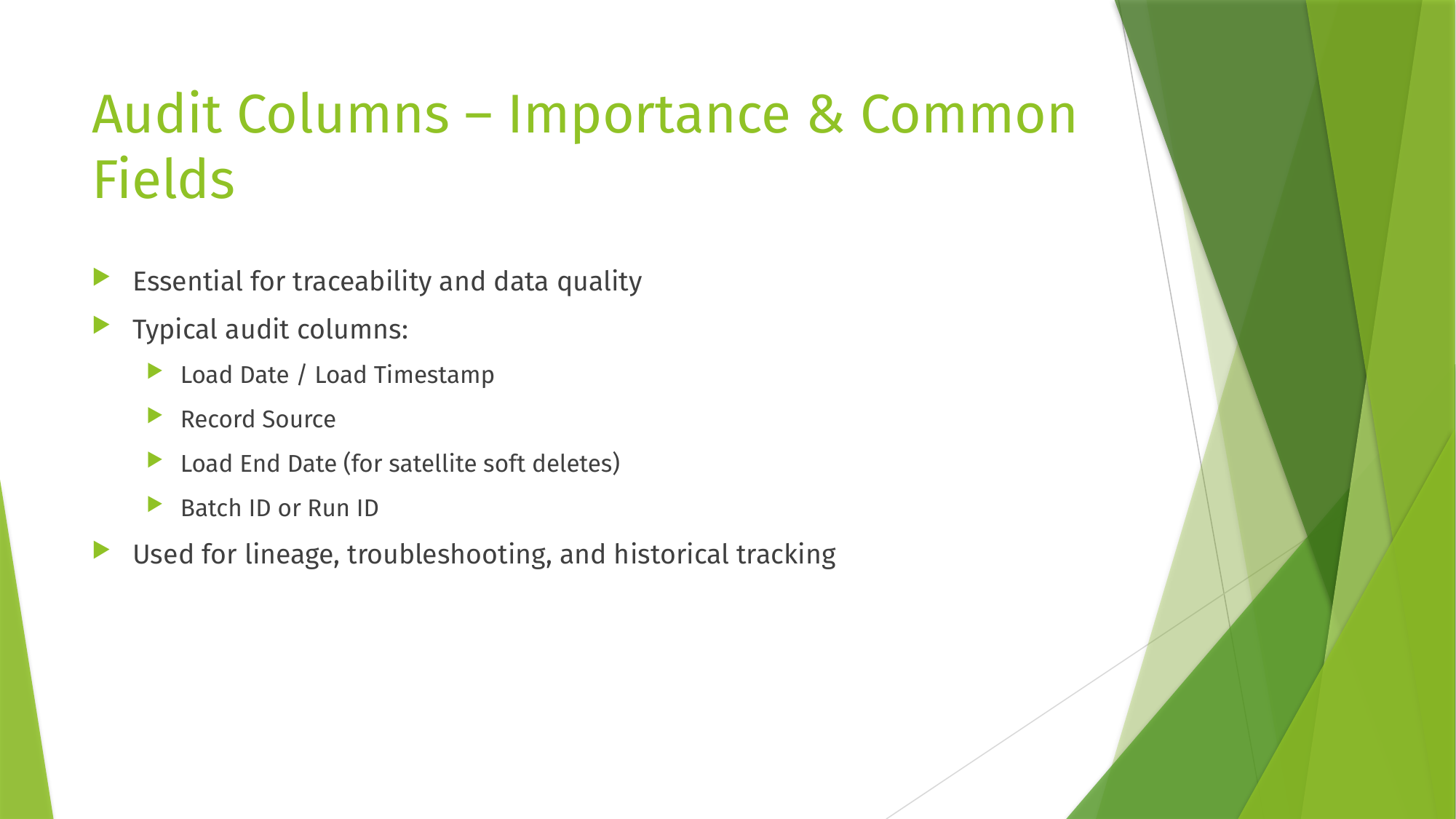

# Audit Columns – Importance & Common Fields
Essential for traceability and data quality
Typical audit columns:
Load Date / Load Timestamp
Record Source
Load End Date (for satellite soft deletes)
Batch ID or Run ID
Used for lineage, troubleshooting, and historical tracking